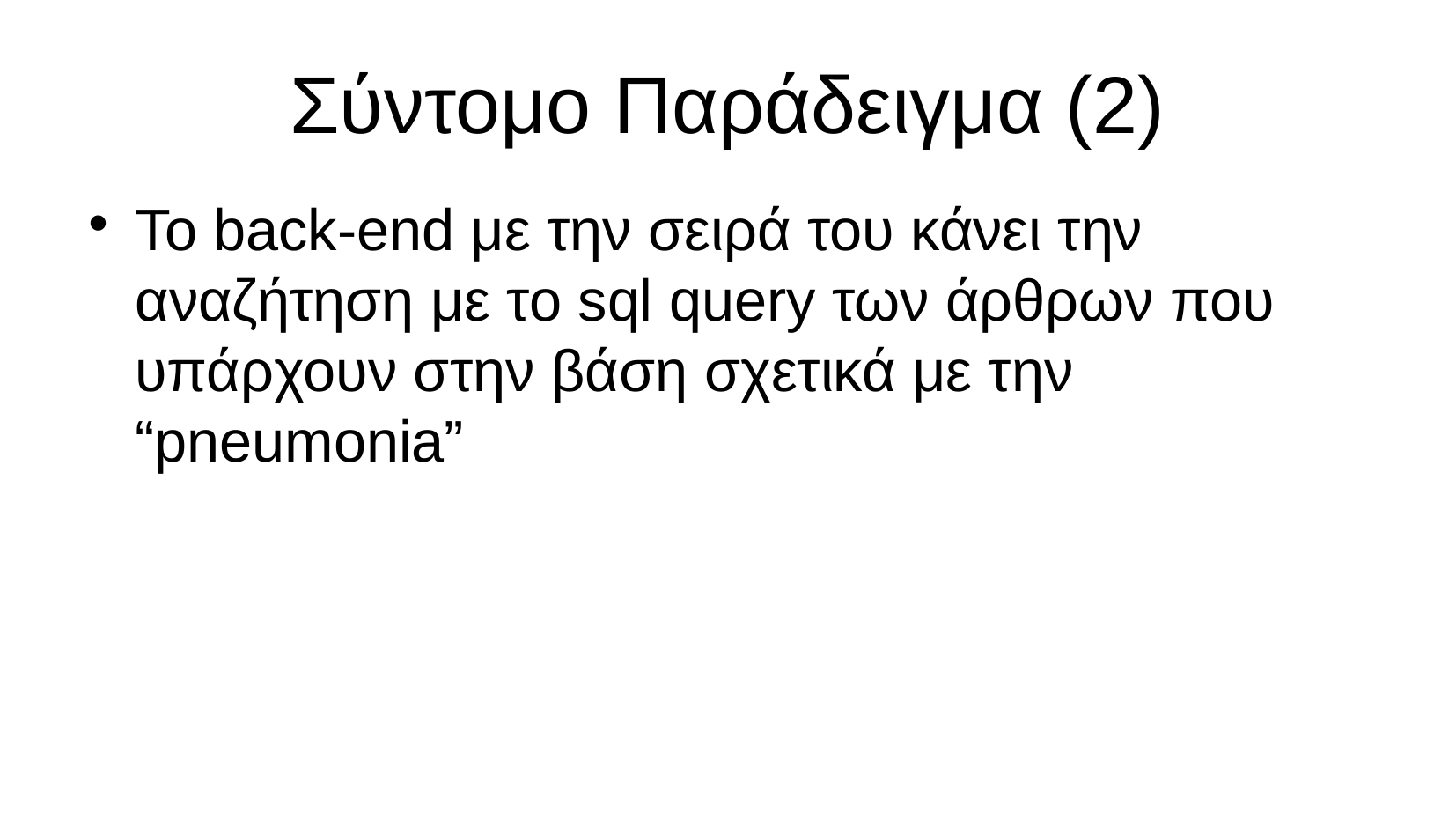

Σύντομο Παράδειγμα (2)
Το back-end με την σειρά του κάνει την αναζήτηση με το sql query των άρθρων που υπάρχουν στην βάση σχετικά με την “pneumonia”